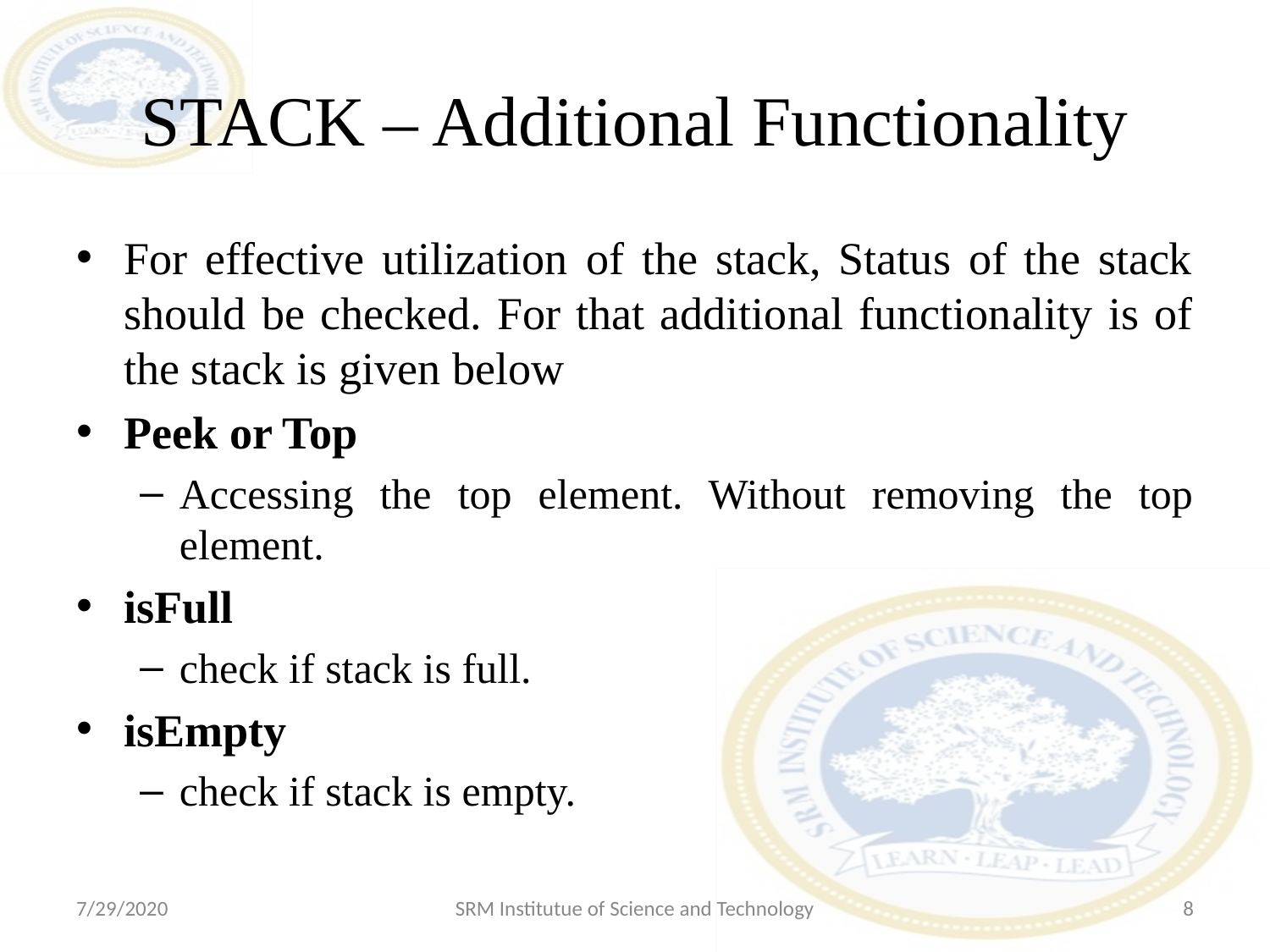

# STACK – Additional Functionality
For effective utilization of the stack, Status of the stack should be checked. For that additional functionality is of the stack is given below
Peek or Top
Accessing the top element. Without removing the top element.
isFull
check if stack is full.
isEmpty
check if stack is empty.

7/29/2020
SRM Institutue of Science and Technology
8